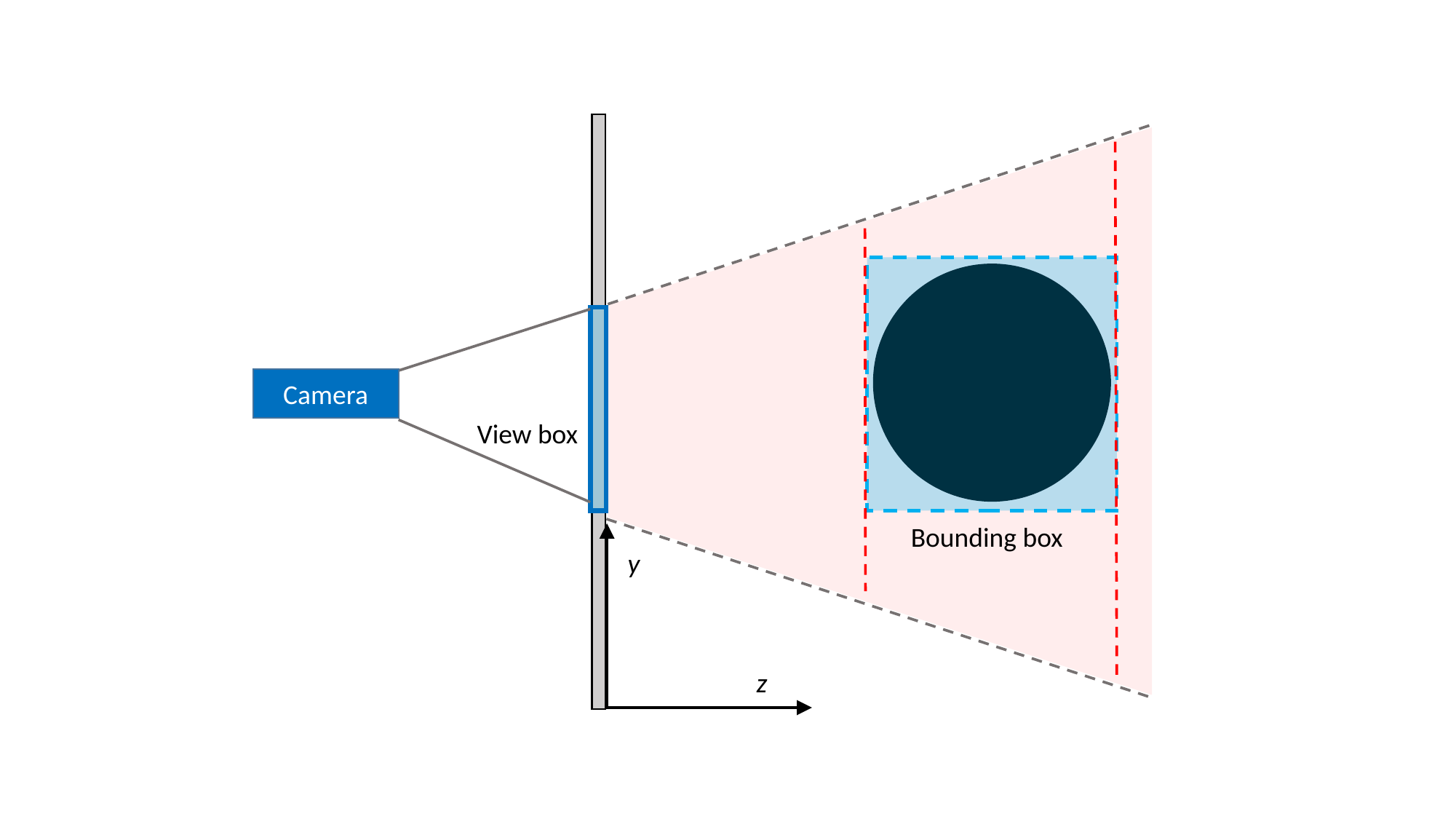

Camera
View box
Bounding box
y
z